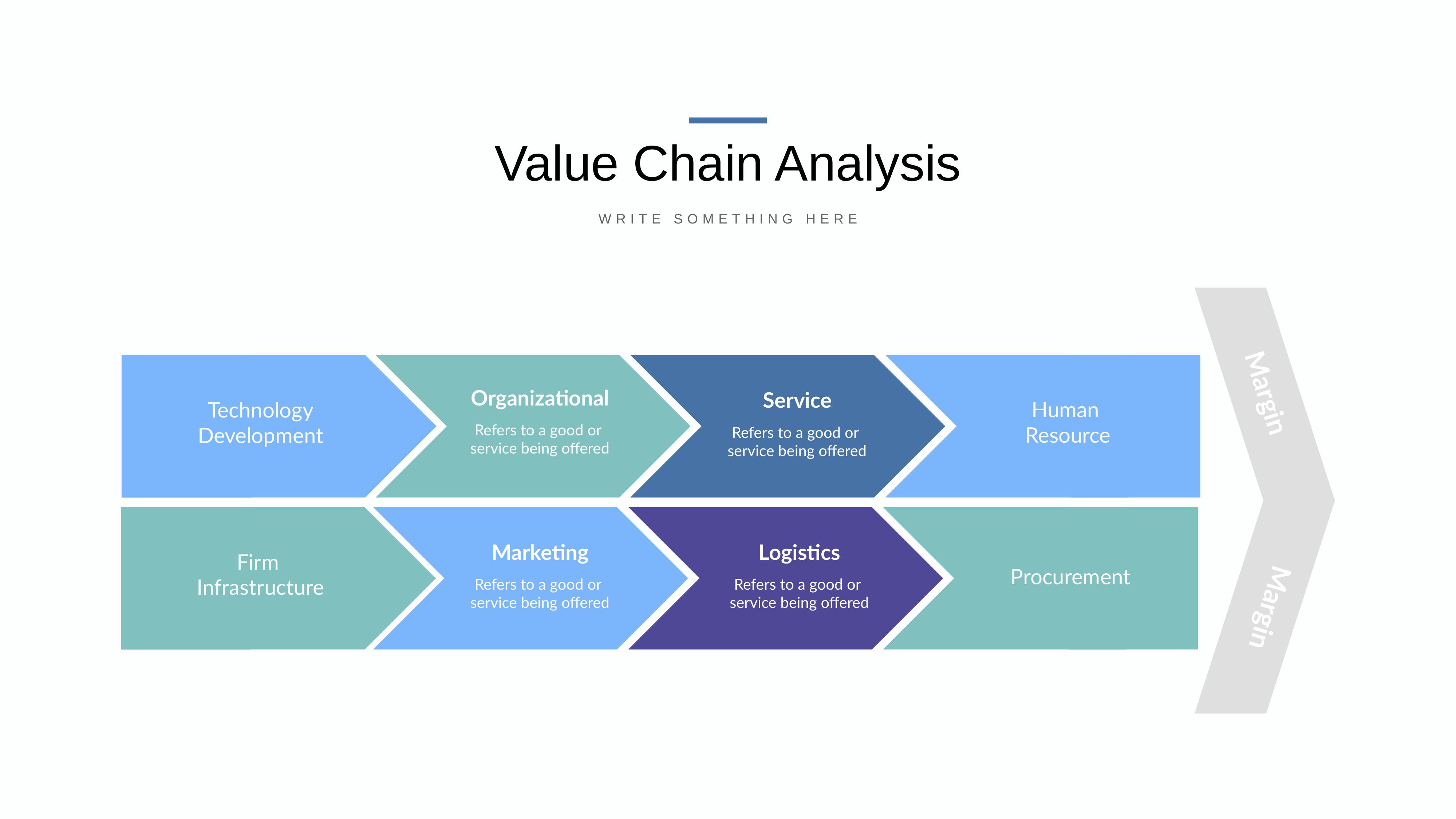

Value Chain Analysis
WRITE SOMETHING HERE

Margin
Organizational
Refers to a good or
service being offered
Service
Refers to a good or
service being offered
Human
Resource
Technology
 Development
Marketing
Refers to a good or
service being offered
Logistics
Refers to a good or
service being offered
Firm
Infrastructure
Procurement
Margin